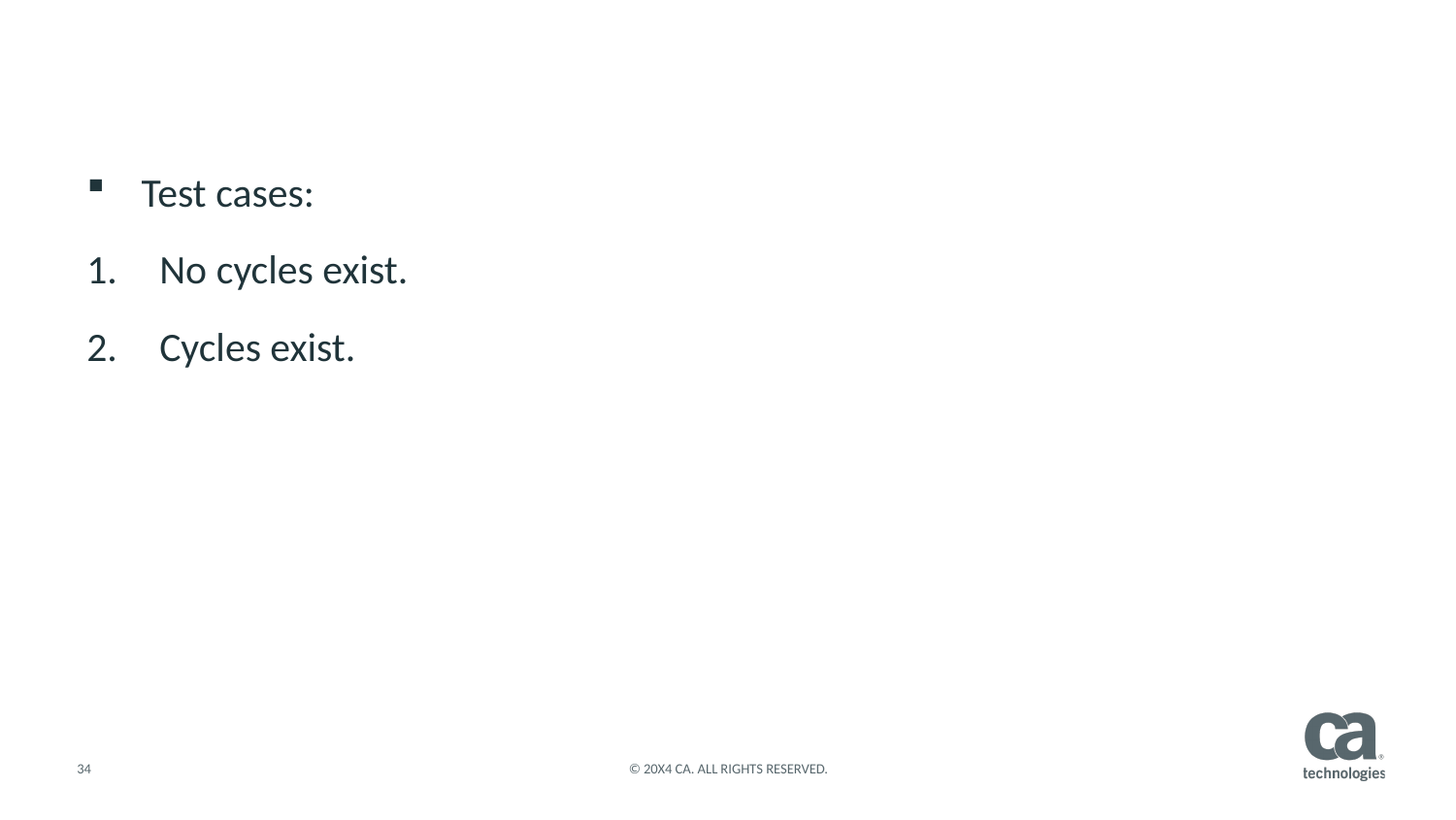

#
Test cases:
No cycles exist.
Cycles exist.